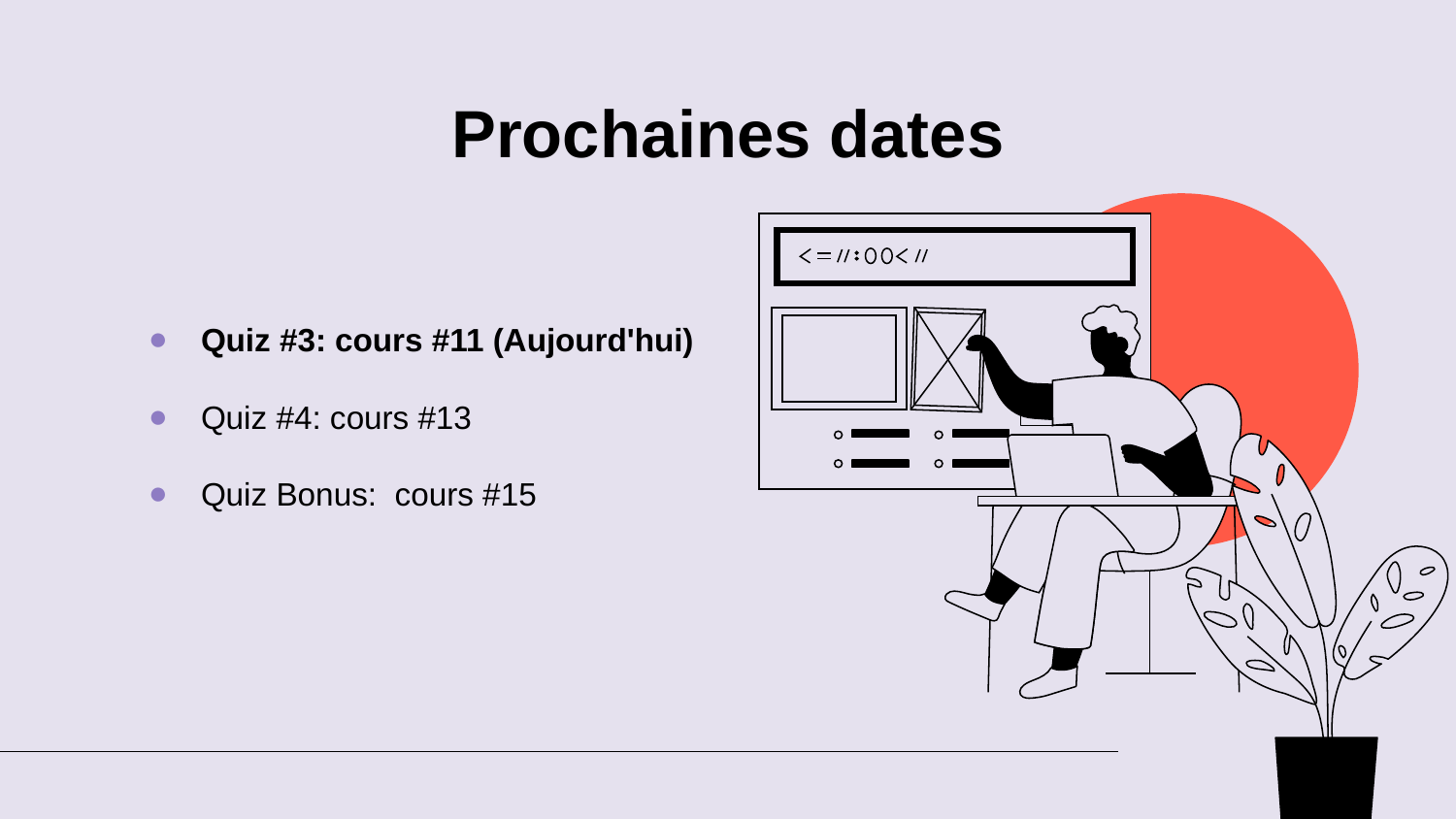

# Prochaines dates
Quiz #3: cours #11 (Aujourd'hui)

Quiz #4: cours #13

Quiz Bonus:  cours #15